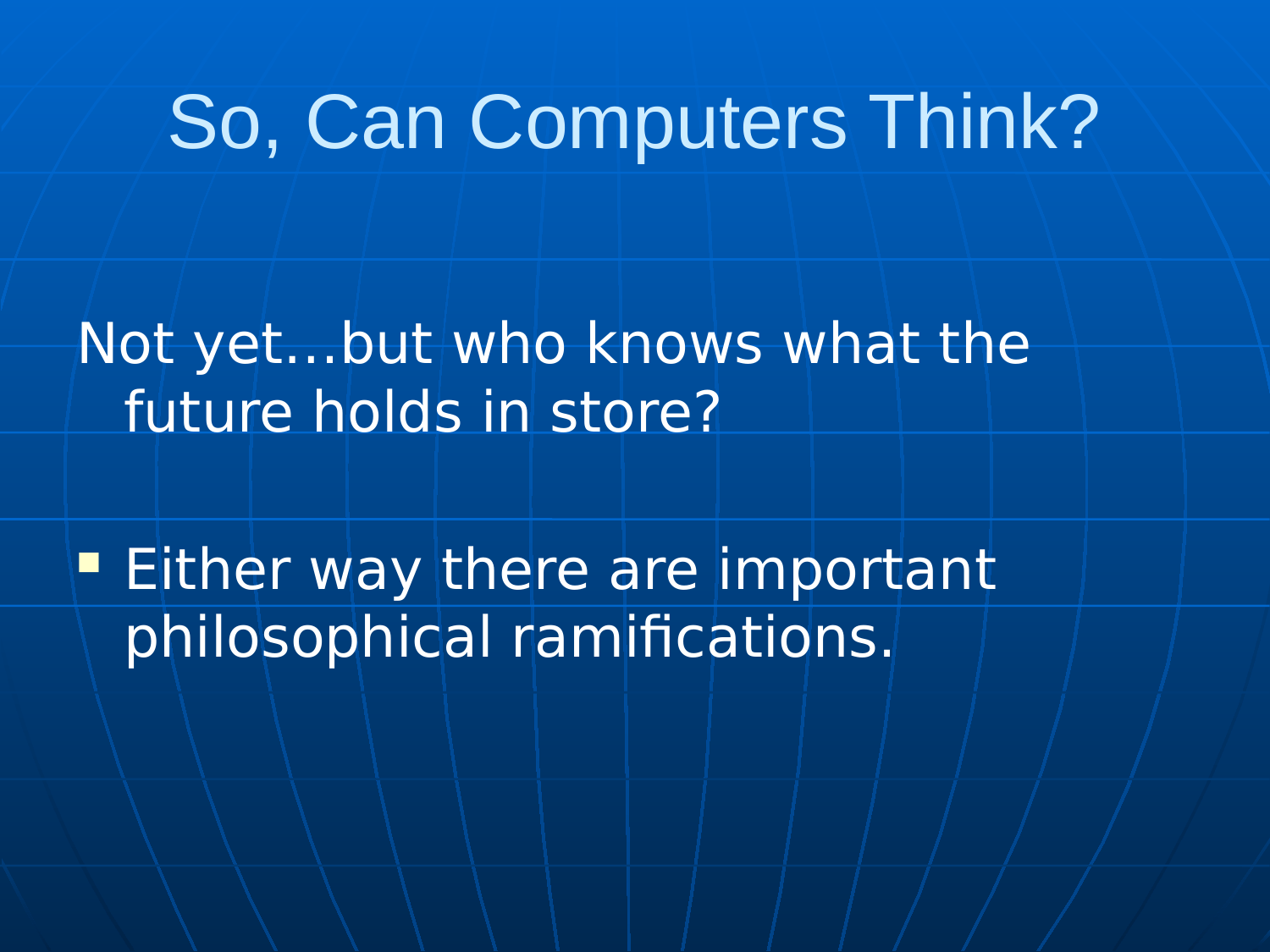

# So, Can Computers Think?

Not yet…but who knows what the future holds in store?

Either way there are important philosophical ramifications.